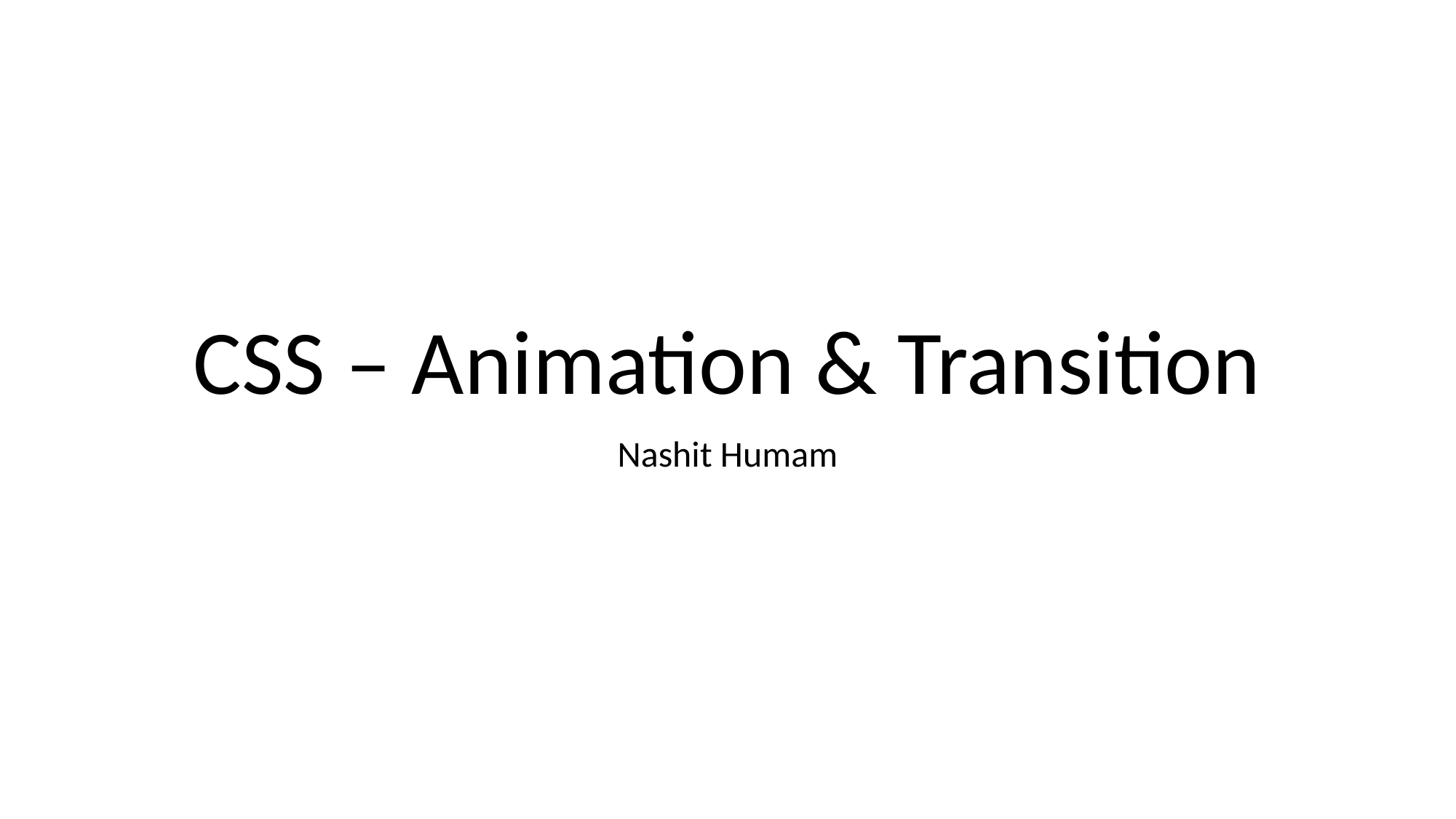

# CSS – Animation & Transition
Nashit Humam